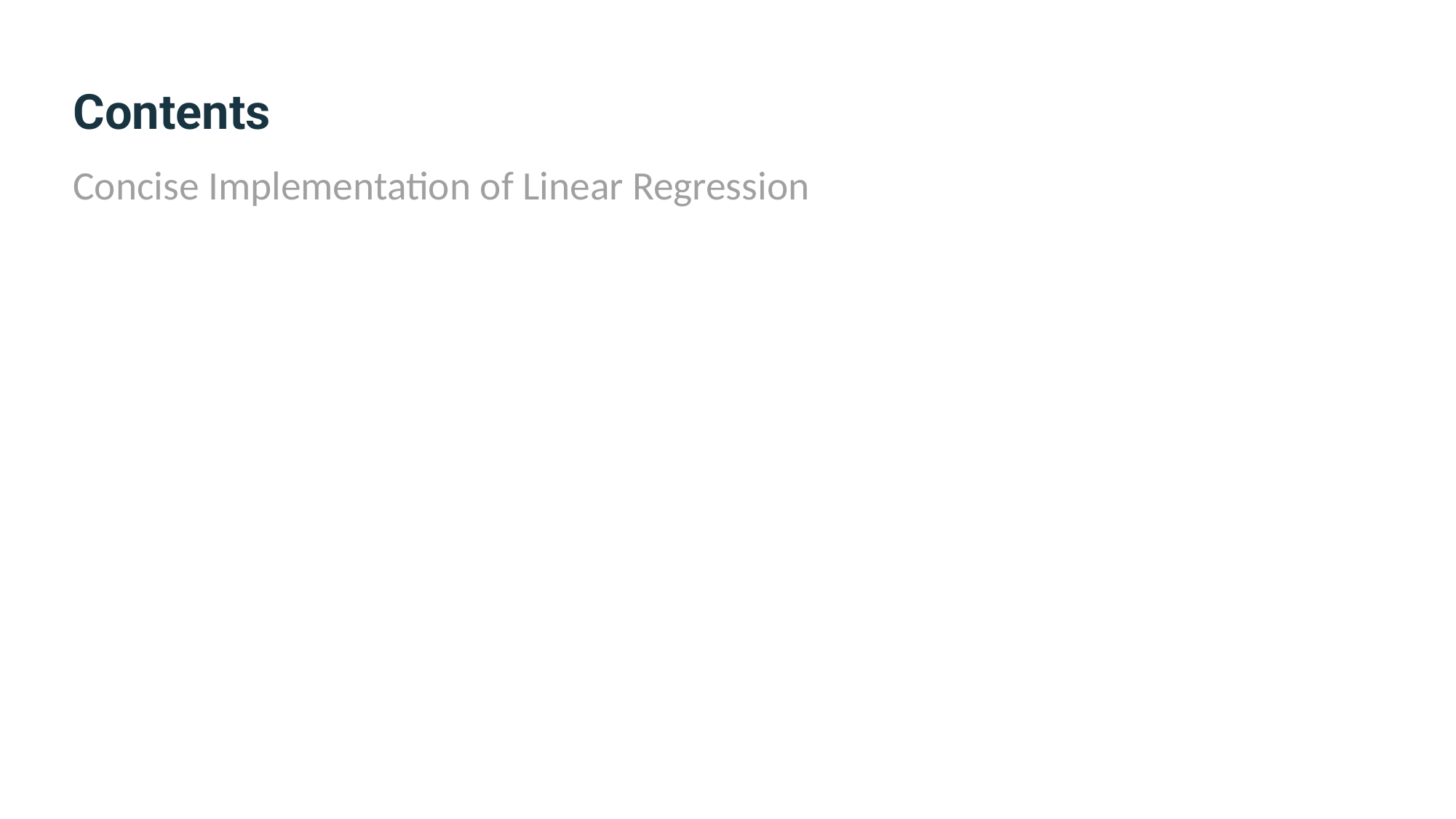

# Contents

Concise Implementation of Linear Regression